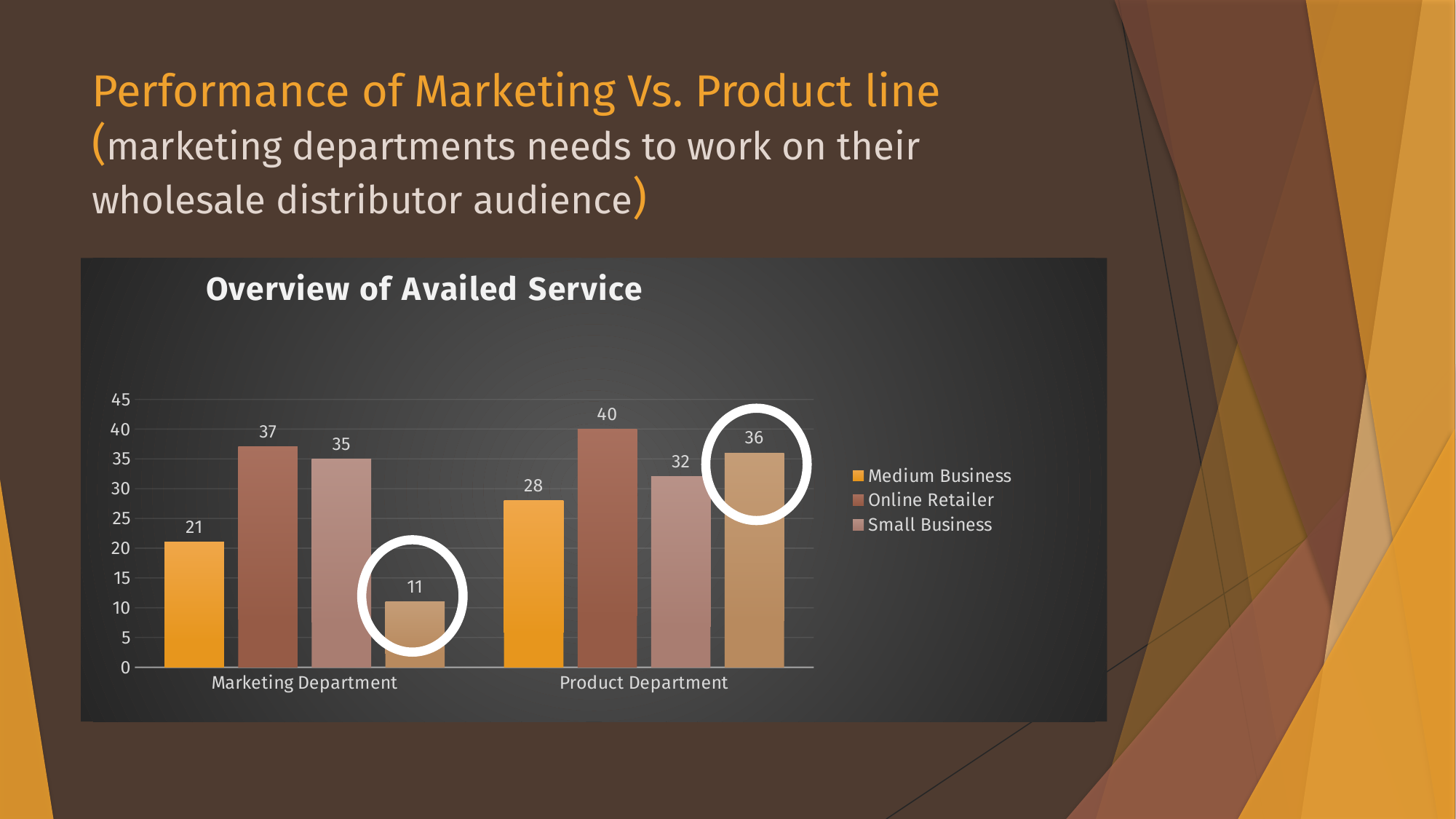

# Performance of Marketing Vs. Product line (marketing departments needs to work on their wholesale distributor audience)

### Chart: Overview of Availed Service

| Category | Medium Business | Online Retailer | Small Business | Wholesale Distributor |
|---|---|---|---|---|
| Marketing Department | 21.0 | 37.0 | 35.0 | 11.0 |
| Product Department | 28.0 | 40.0 | 32.0 | 36.0 |